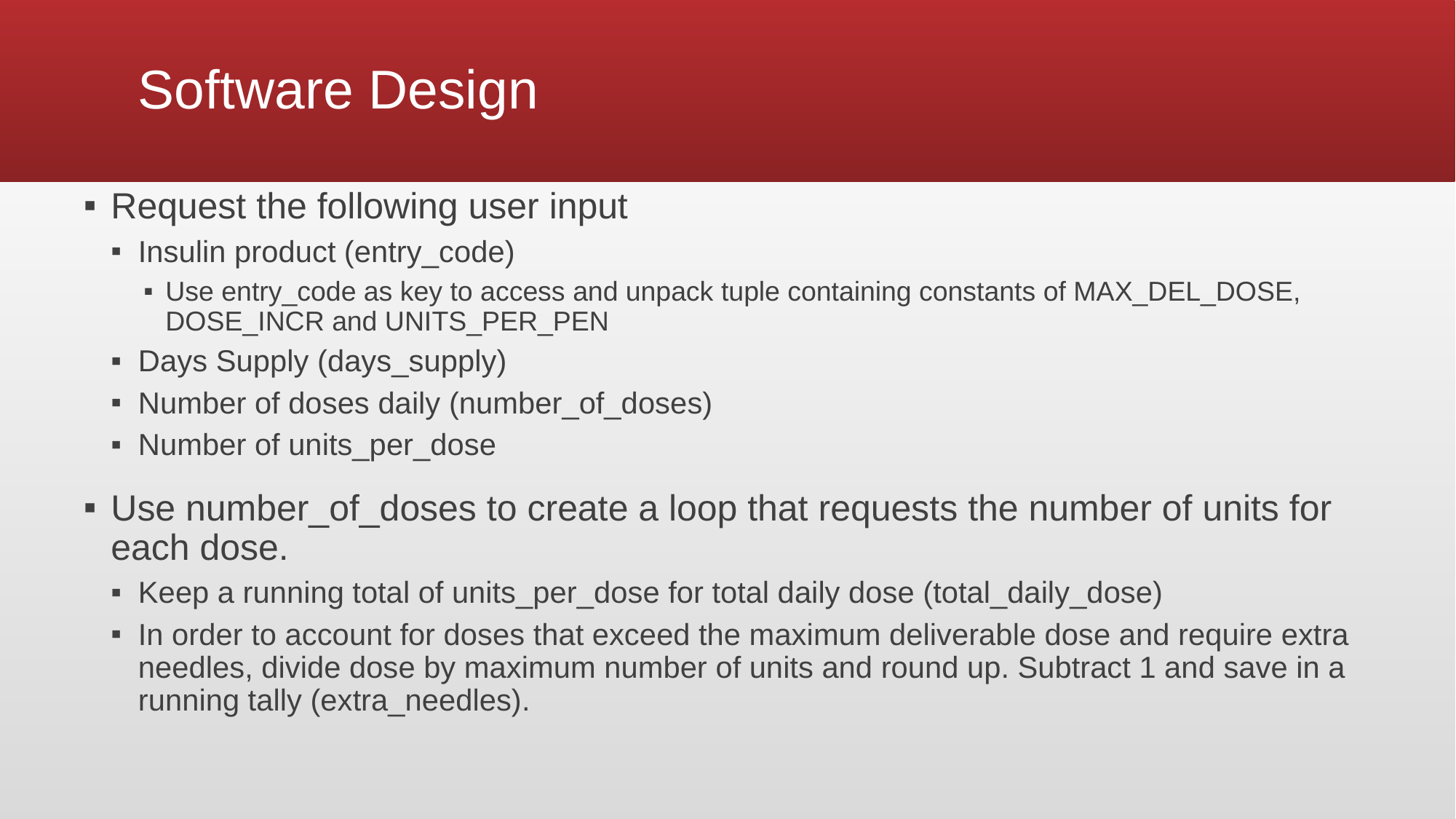

# Software Design
Request the following user input
Insulin product (entry_code)
Use entry_code as key to access and unpack tuple containing constants of MAX_DEL_DOSE, DOSE_INCR and UNITS_PER_PEN
Days Supply (days_supply)
Number of doses daily (number_of_doses)
Number of units_per_dose
Use number_of_doses to create a loop that requests the number of units for each dose.
Keep a running total of units_per_dose for total daily dose (total_daily_dose)
In order to account for doses that exceed the maximum deliverable dose and require extra needles, divide dose by maximum number of units and round up. Subtract 1 and save in a running tally (extra_needles).